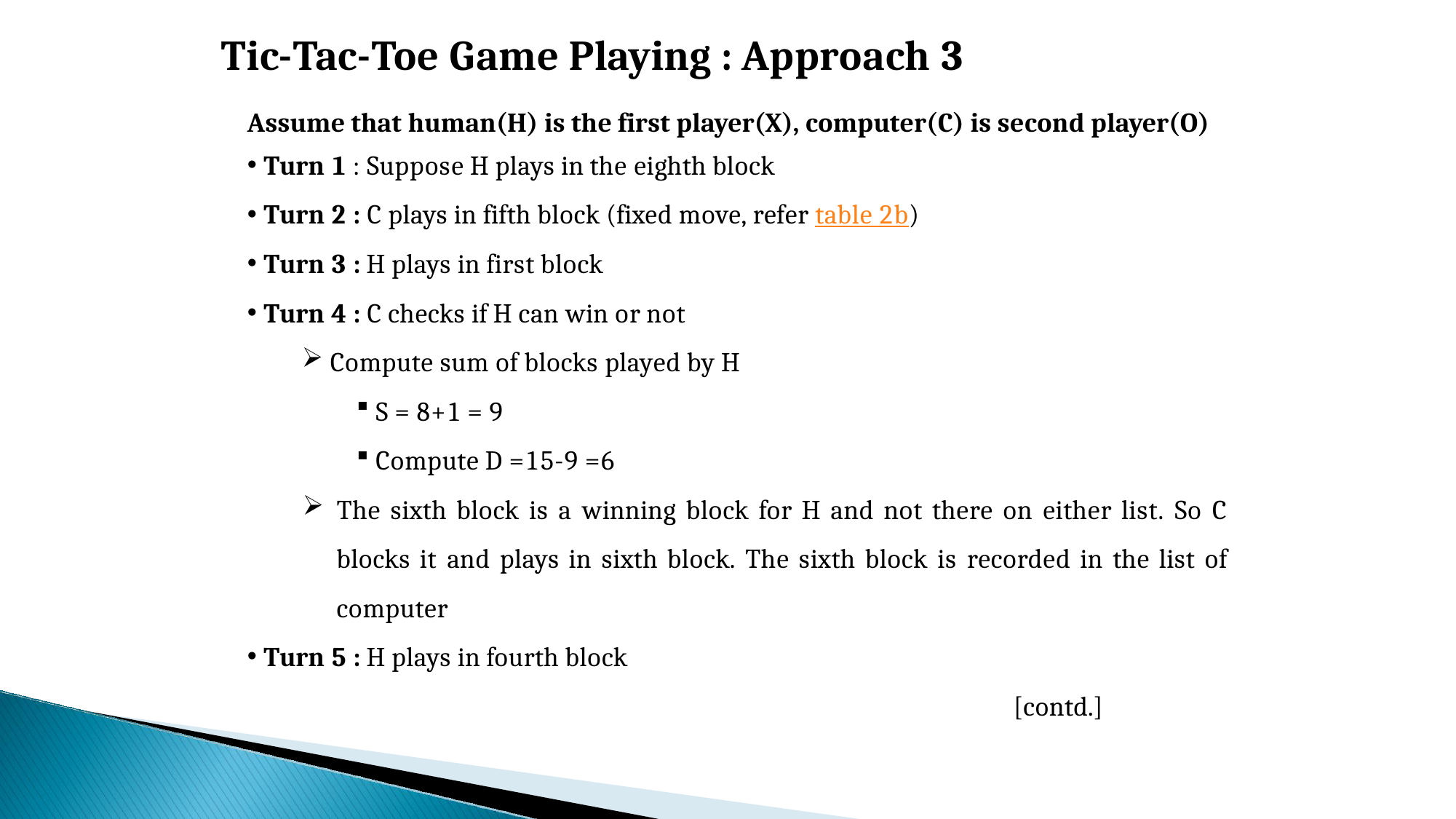

# Tic-Tac-Toe Game Playing : Approach 3
Assume that human(H) is the first player(X), computer(C) is second player(O)
Turn 1 : Suppose H plays in the eighth block
Turn 2 : C plays in fifth block (fixed move, refer table 2b)
Turn 3 : H plays in first block
Turn 4 : C checks if H can win or not
Compute sum of blocks played by H
S = 8+1 = 9
Compute D =15-9 =6
The sixth block is a winning block for H and not there on either list. So C  blocks it and plays in sixth block. The sixth block is recorded in the list of  computer
Turn 5 : H plays in fourth block
[contd.]
65